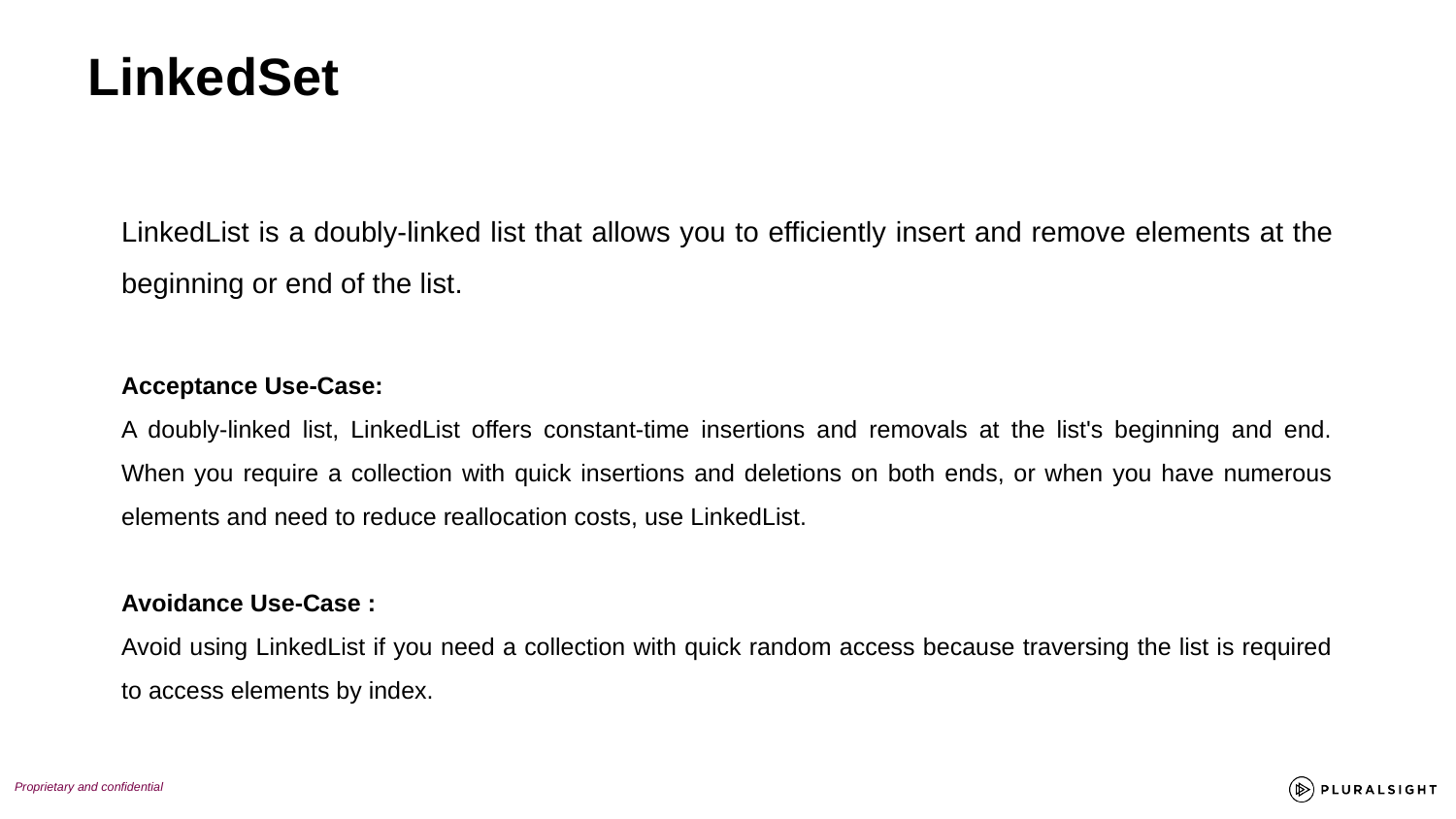

LinkedSet
LinkedList is a doubly-linked list that allows you to efficiently insert and remove elements at the beginning or end of the list.
Acceptance Use-Case:
A doubly-linked list, LinkedList offers constant-time insertions and removals at the list's beginning and end. When you require a collection with quick insertions and deletions on both ends, or when you have numerous elements and need to reduce reallocation costs, use LinkedList.

Avoidance Use-Case :
Avoid using LinkedList if you need a collection with quick random access because traversing the list is required to access elements by index.